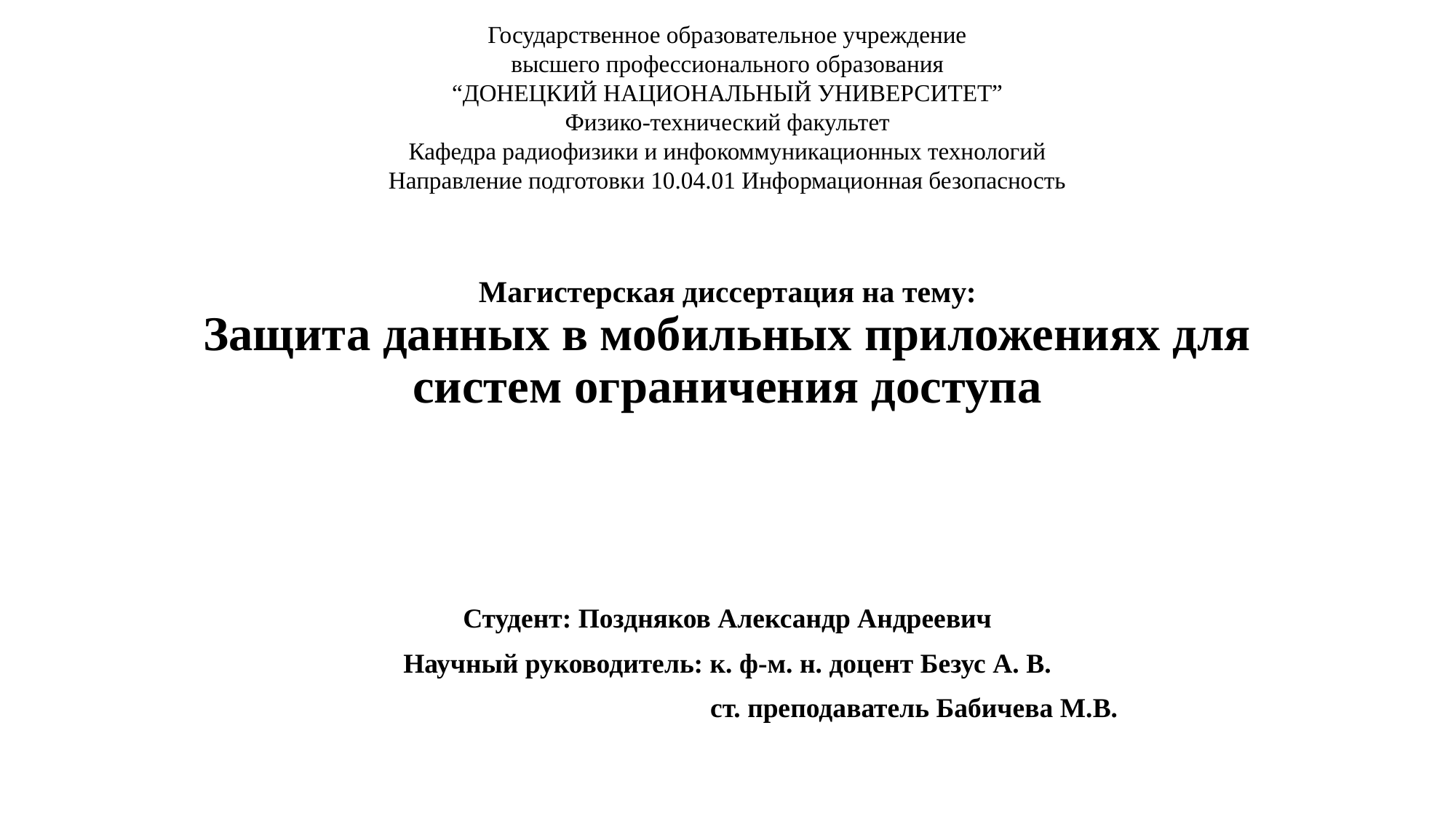

Государственное образовательное учреждение
высшего профессионального образования
“ДОНЕЦКИЙ НАЦИОНАЛЬНЫЙ УНИВЕРСИТЕТ”
Физико-технический факультет
Кафедра радиофизики и инфокоммуникационных технологий
Направление подготовки 10.04.01 Информационная безопасность
# Магистерская диссертация на тему: Защита данных в мобильных приложениях для систем ограничения доступа
Студент: Поздняков Александр Андреевич
Научный руководитель: к. ф-м. н. доцент Безус А. В.
                                                      ст. преподаватель Бабичева М.В.